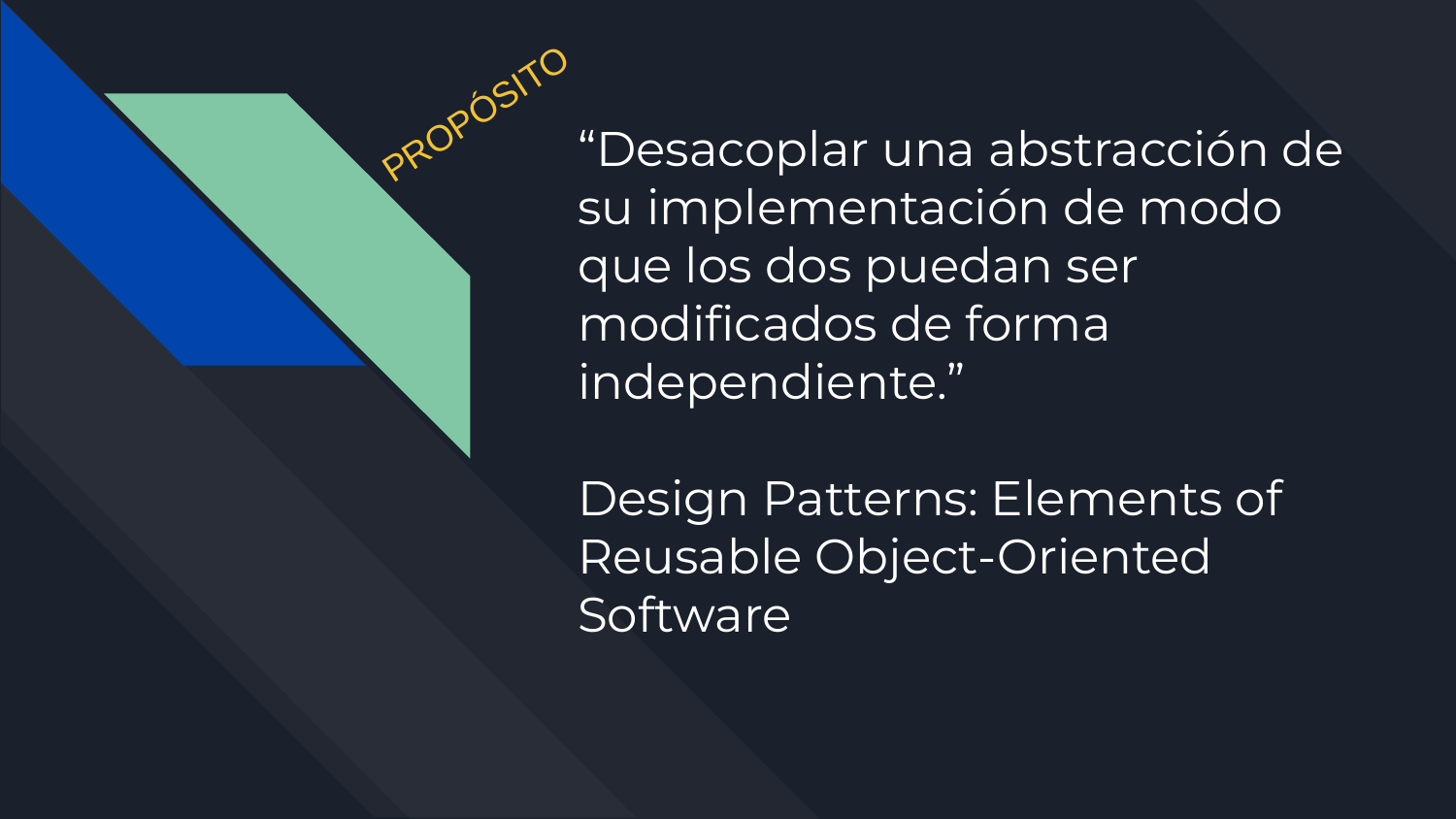

PROPÓSITO
# “Desacoplar una abstracción de su implementación de modo que los dos puedan ser modificados de forma independiente.” Design Patterns: Elements of Reusable Object-Oriented Software